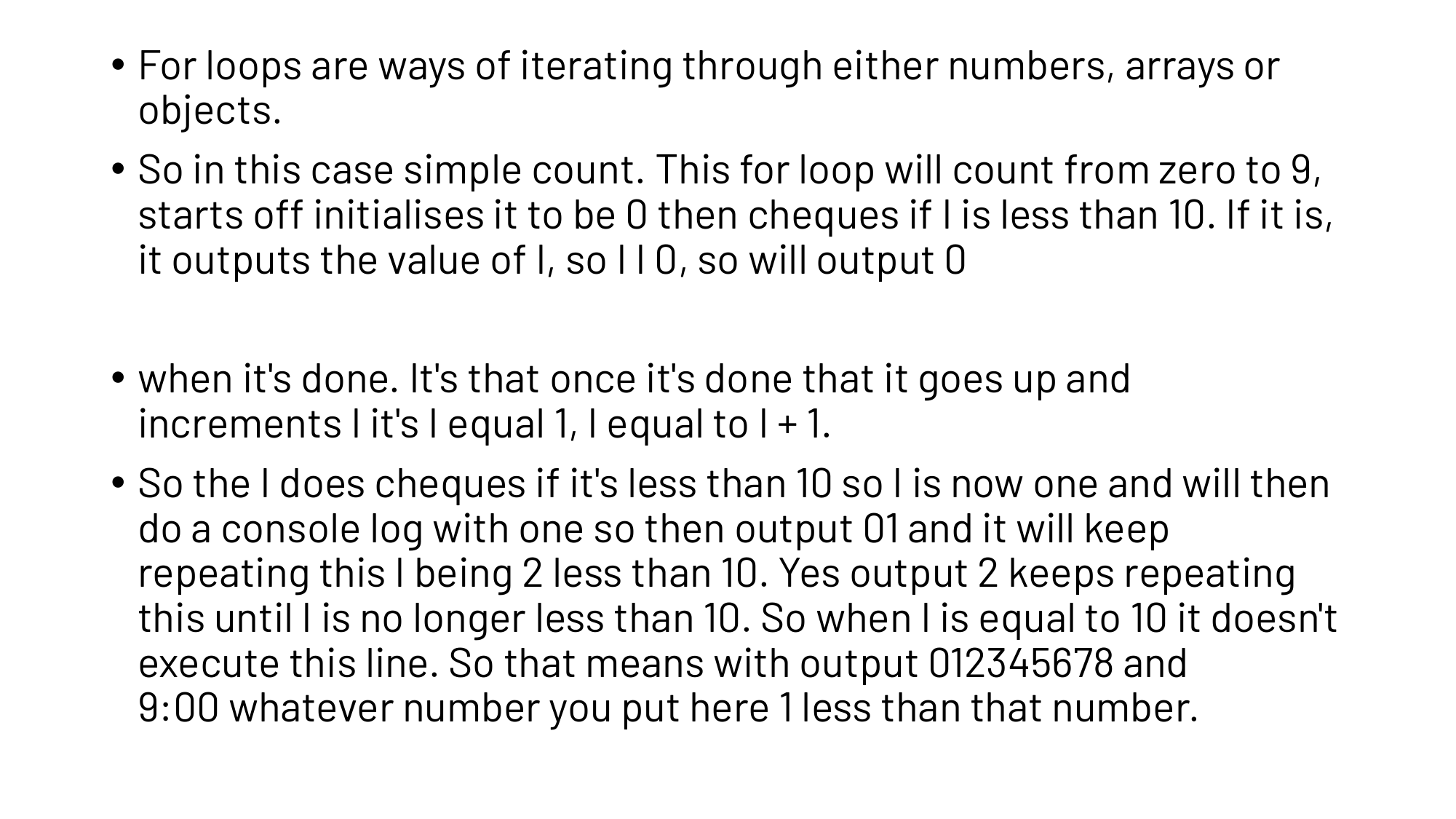

For loops are ways of iterating through either numbers, arrays or objects.
So in this case simple count. This for loop will count from zero to 9, starts off initialises it to be 0 then cheques if I is less than 10. If it is, it outputs the value of I, so I I 0, so will output 0

when it's done. It's that once it's done that it goes up and increments I it's I equal 1, I equal to I + 1.
So the I does cheques if it's less than 10 so I is now one and will then do a console log with one so then output 01 and it will keep repeating this I being 2 less than 10. Yes output 2 keeps repeating this until I is no longer less than 10. So when I is equal to 10 it doesn't execute this line. So that means with output 012345678 and 9:00 whatever number you put here 1 less than that number.